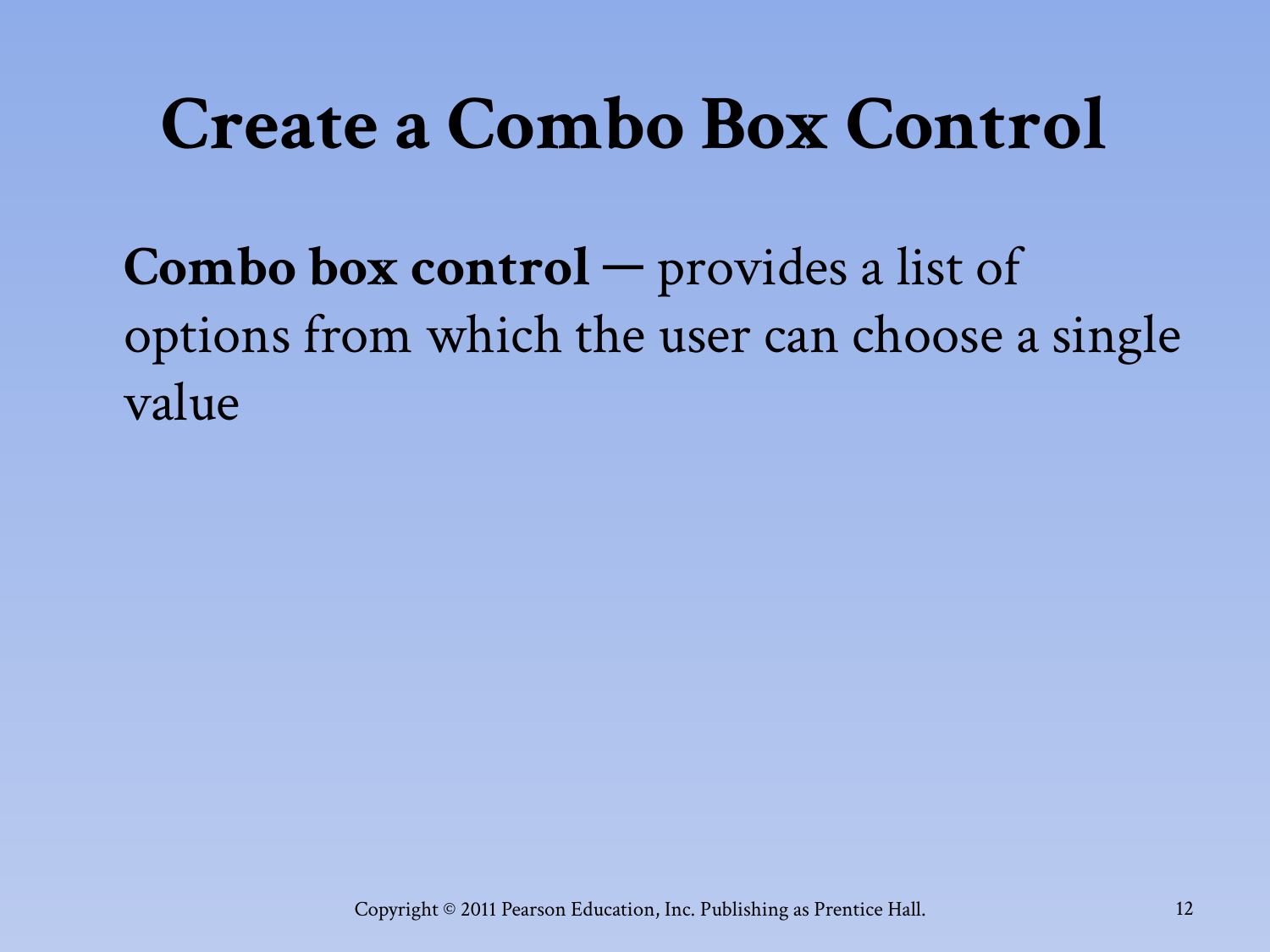

# Create a Combo Box Control
	Combo box control ─ provides a list of options from which the user can choose a single value

Copyright © 2011 Pearson Education, Inc. Publishing as Prentice Hall.

12